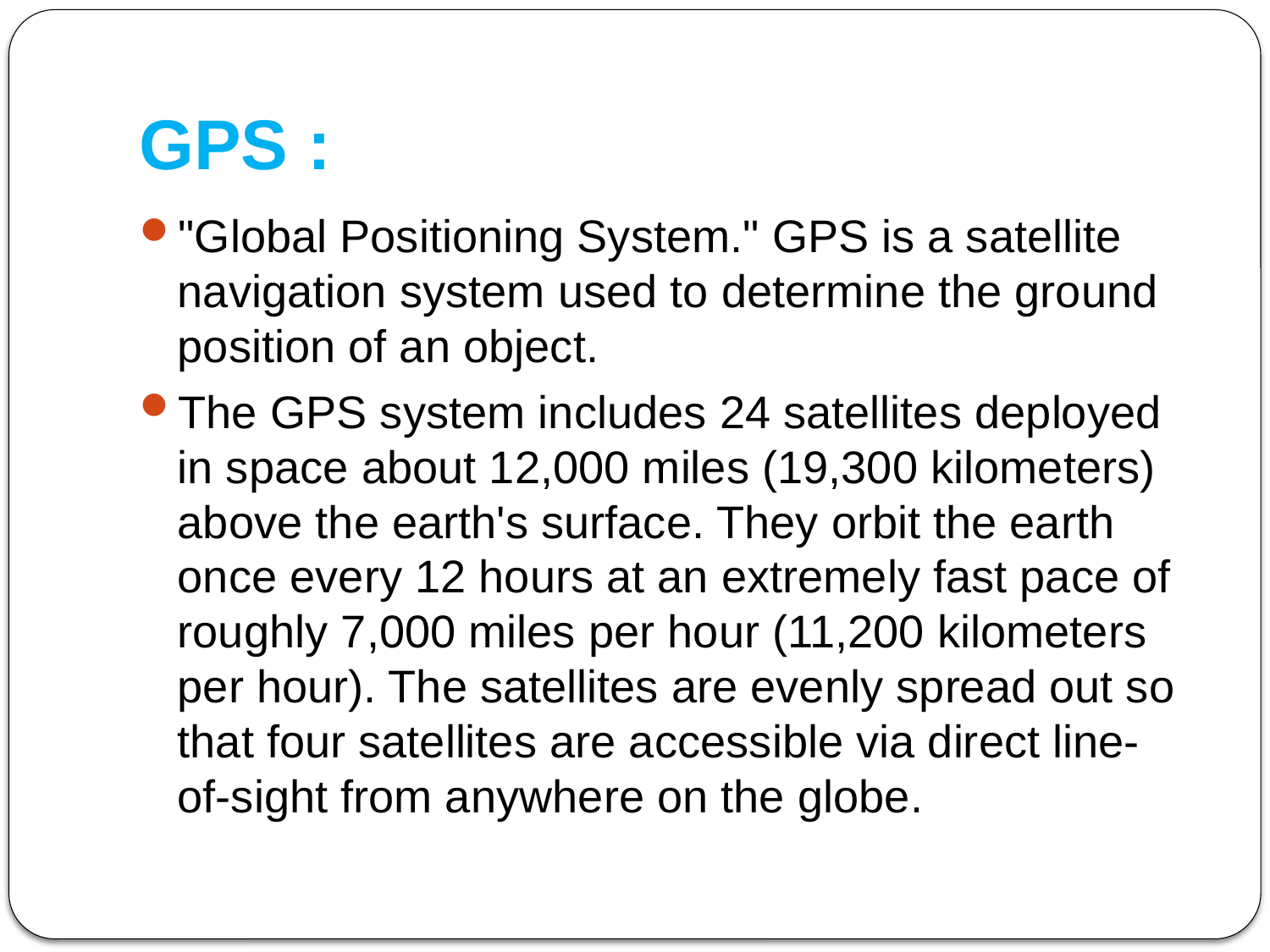

# GPS :
"Global Positioning System." GPS is a satellite navigation system used to determine the ground position of an object.
The GPS system includes 24 satellites deployed in space about 12,000 miles (19,300 kilometers) above the earth's surface. They orbit the earth once every 12 hours at an extremely fast pace of roughly 7,000 miles per hour (11,200 kilometers per hour). The satellites are evenly spread out so that four satellites are accessible via direct line-of-sight from anywhere on the globe.